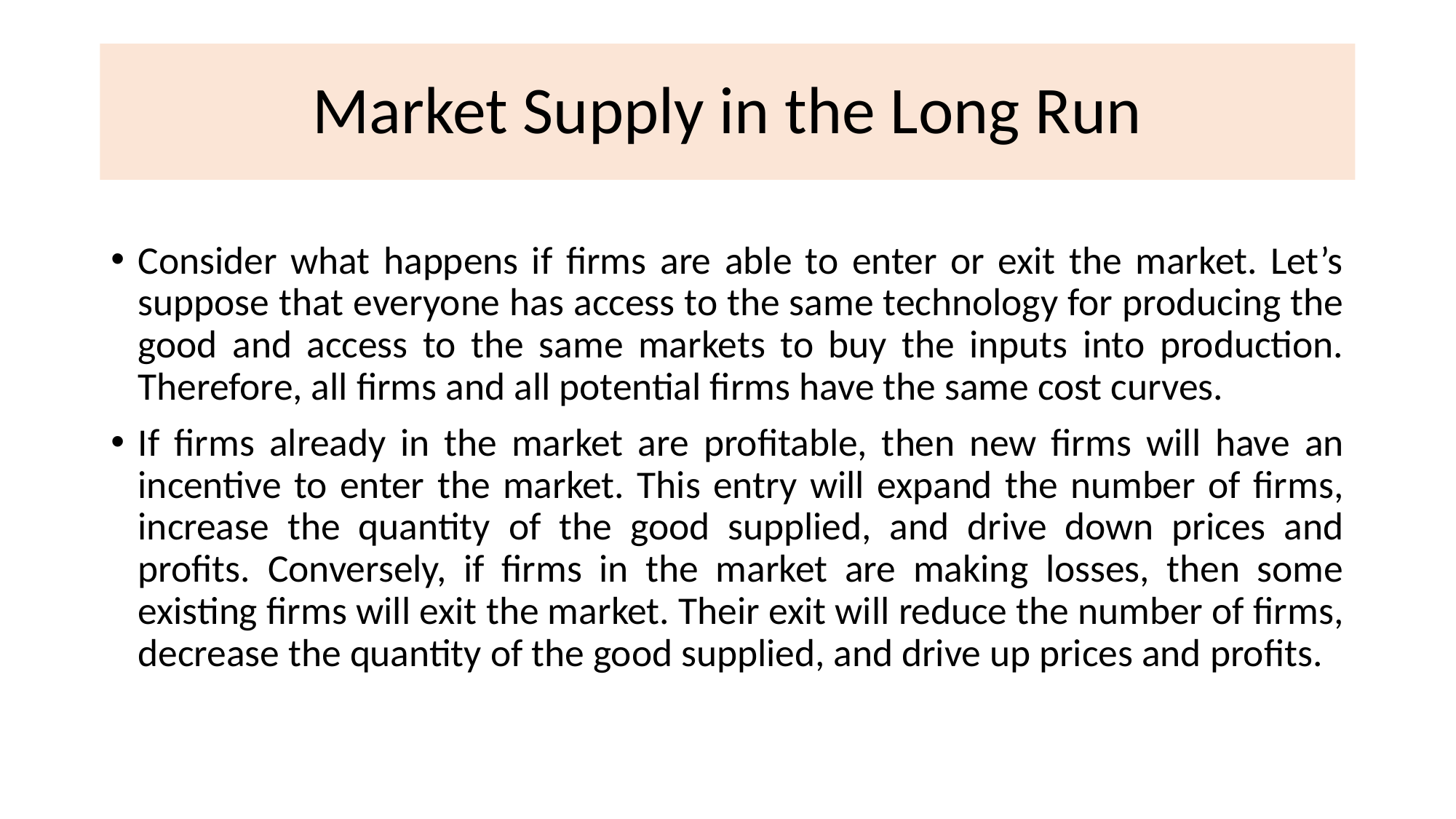

# Market Supply in the Long Run
Consider what happens if firms are able to enter or exit the market. Let’s suppose that everyone has access to the same technology for producing the good and access to the same markets to buy the inputs into production. Therefore, all firms and all potential firms have the same cost curves.
If firms already in the market are profitable, then new firms will have an incentive to enter the market. This entry will expand the number of firms, increase the quantity of the good supplied, and drive down prices and profits. Conversely, if firms in the market are making losses, then some existing firms will exit the market. Their exit will reduce the number of firms, decrease the quantity of the good supplied, and drive up prices and profits.